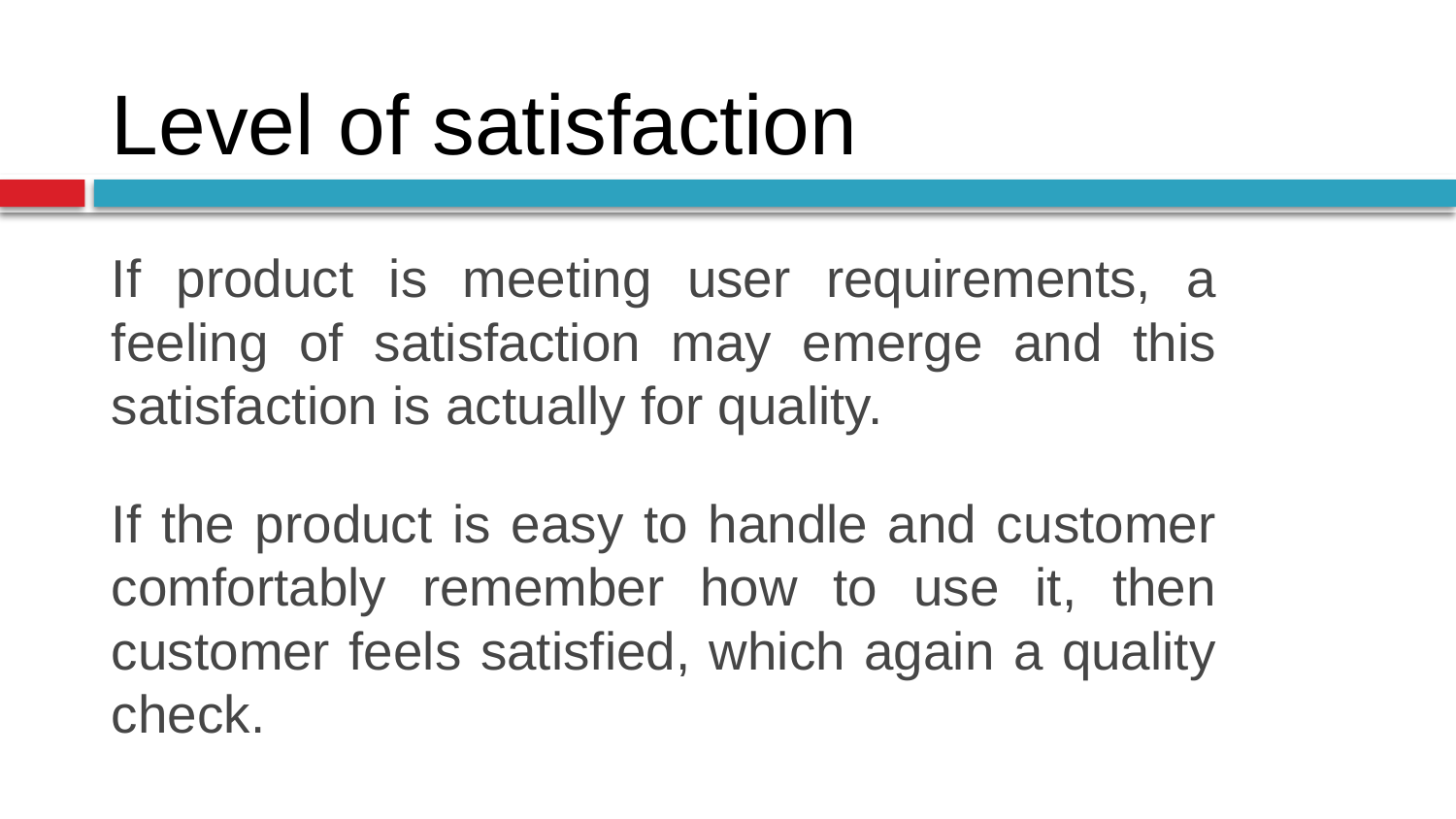

# Level of satisfaction
If product is meeting user requirements, a feeling of satisfaction may emerge and this satisfaction is actually for quality.

If the product is easy to handle and customer comfortably remember how to use it, then customer feels satisfied, which again a quality check.